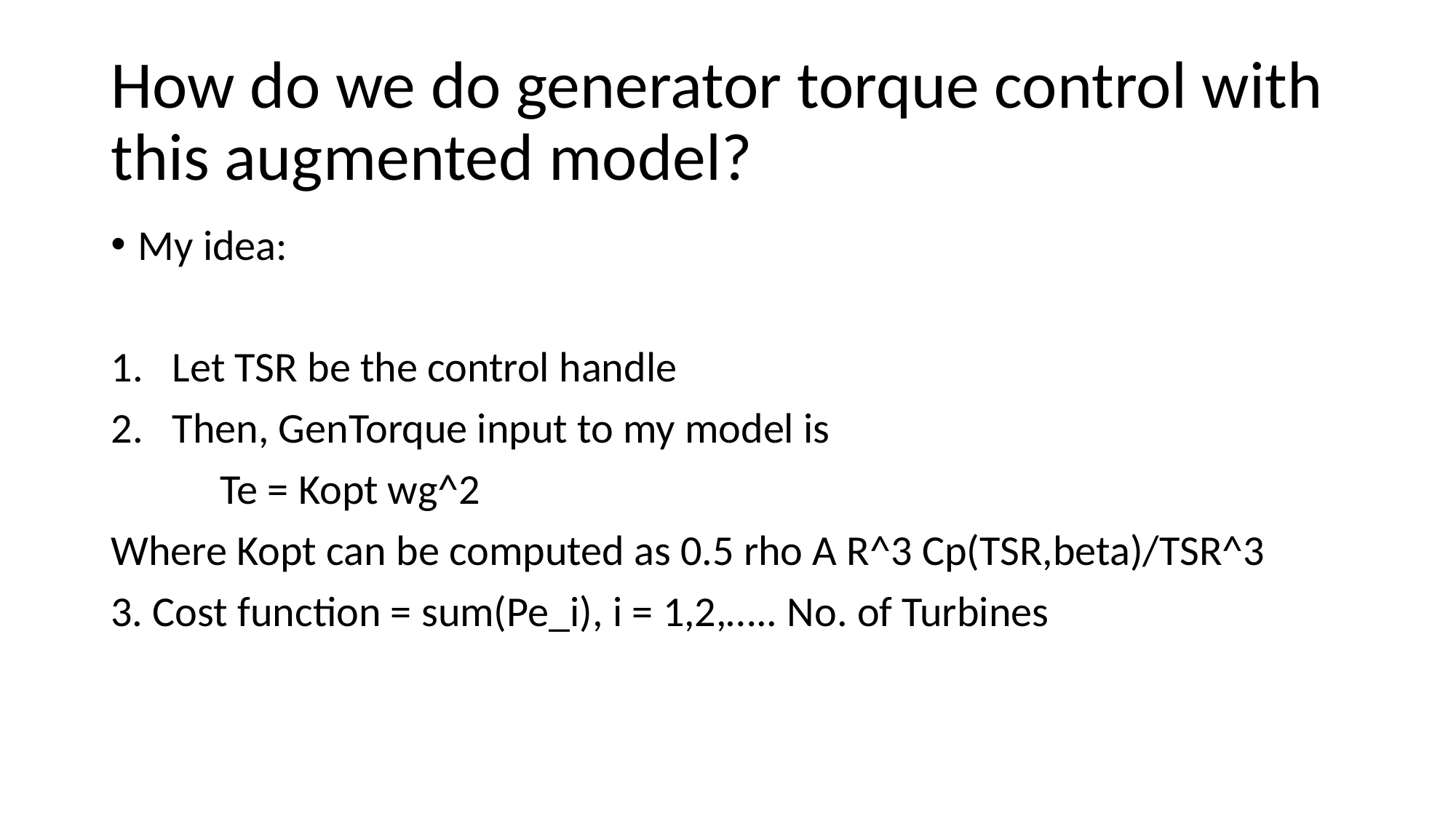

# How do we do generator torque control with this augmented model?
My idea:

Let TSR be the control handle
Then, GenTorque input to my model is
	Te = Kopt wg^2
Where Kopt can be computed as 0.5 rho A R^3 Cp(TSR,beta)/TSR^3
3. Cost function = sum(Pe_i), i = 1,2,….. No. of Turbines